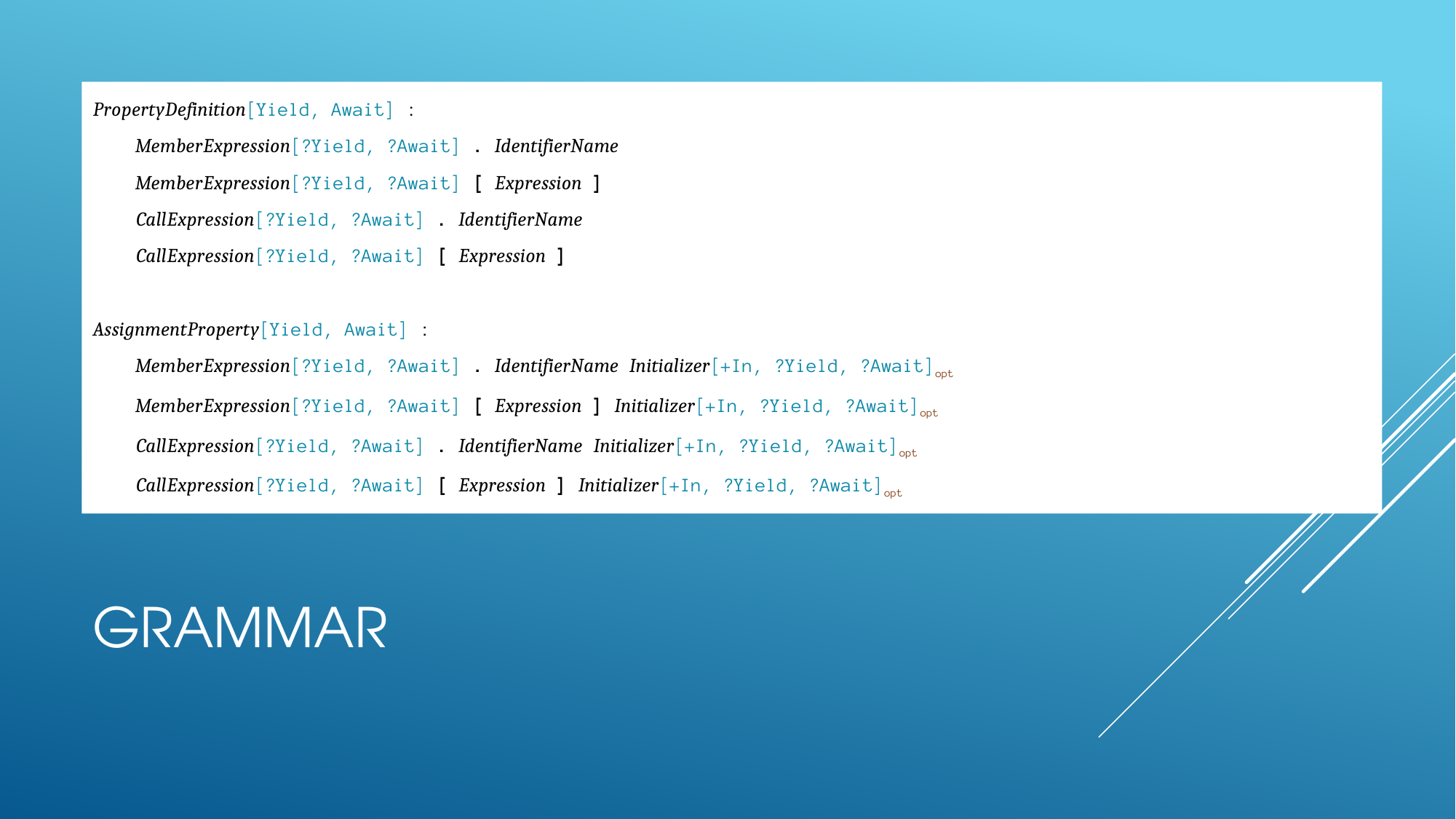

PropertyDefinition[Yield, Await] :
    MemberExpression[?Yield, ?Await] . IdentifierName
    MemberExpression[?Yield, ?Await] [ Expression ]
    CallExpression[?Yield, ?Await] . IdentifierName
    CallExpression[?Yield, ?Await] [ Expression ]

AssignmentProperty[Yield, Await] :
    MemberExpression[?Yield, ?Await] . IdentifierName Initializer[+In, ?Yield, ?Await]opt
    MemberExpression[?Yield, ?Await] [ Expression ] Initializer[+In, ?Yield, ?Await]opt
    CallExpression[?Yield, ?Await] . IdentifierName Initializer[+In, ?Yield, ?Await]opt
    CallExpression[?Yield, ?Await] [ Expression ] Initializer[+In, ?Yield, ?Await]opt
# Grammar